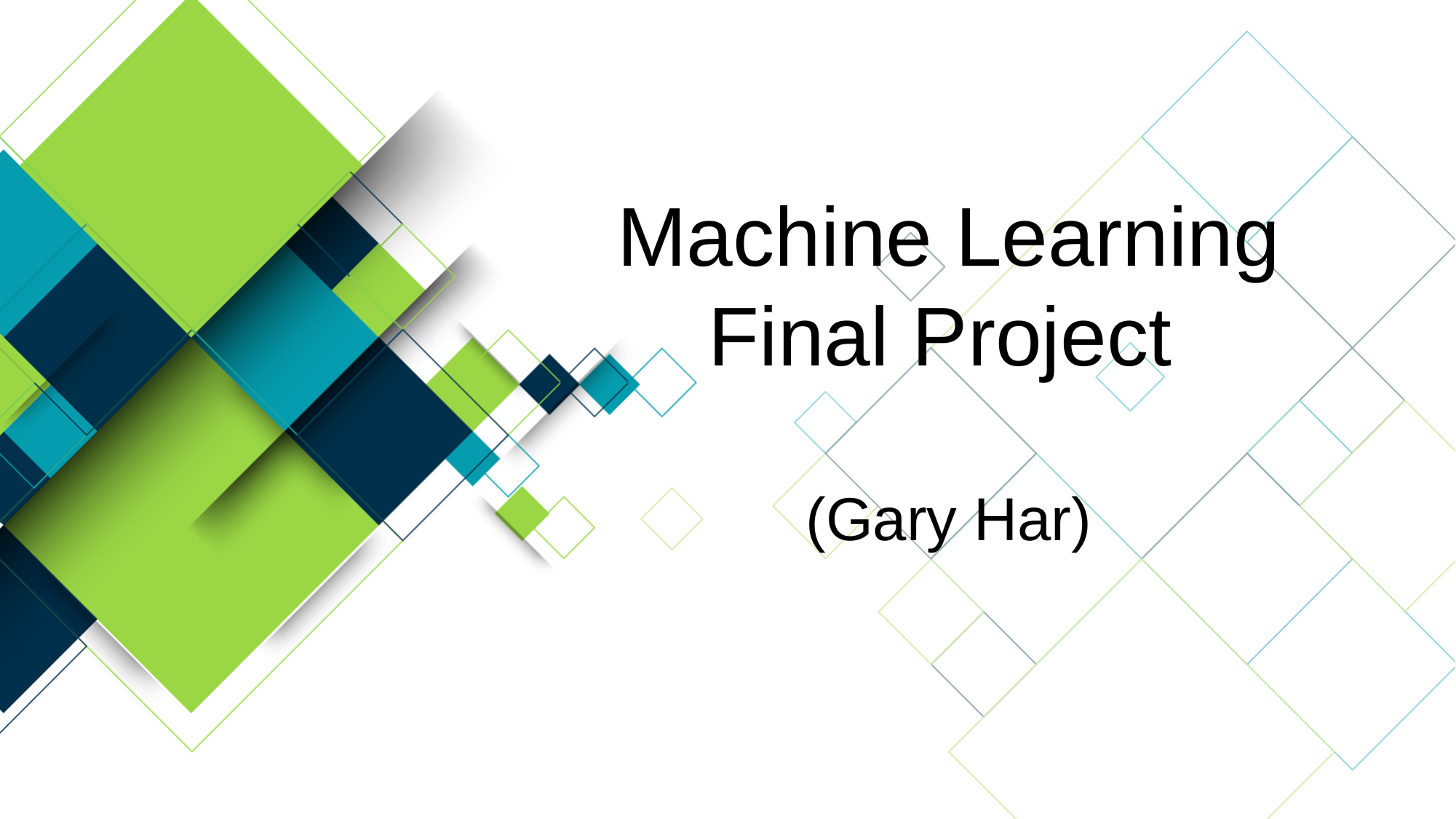

LOGO
Machine Learning Final Project

(Gary Har)